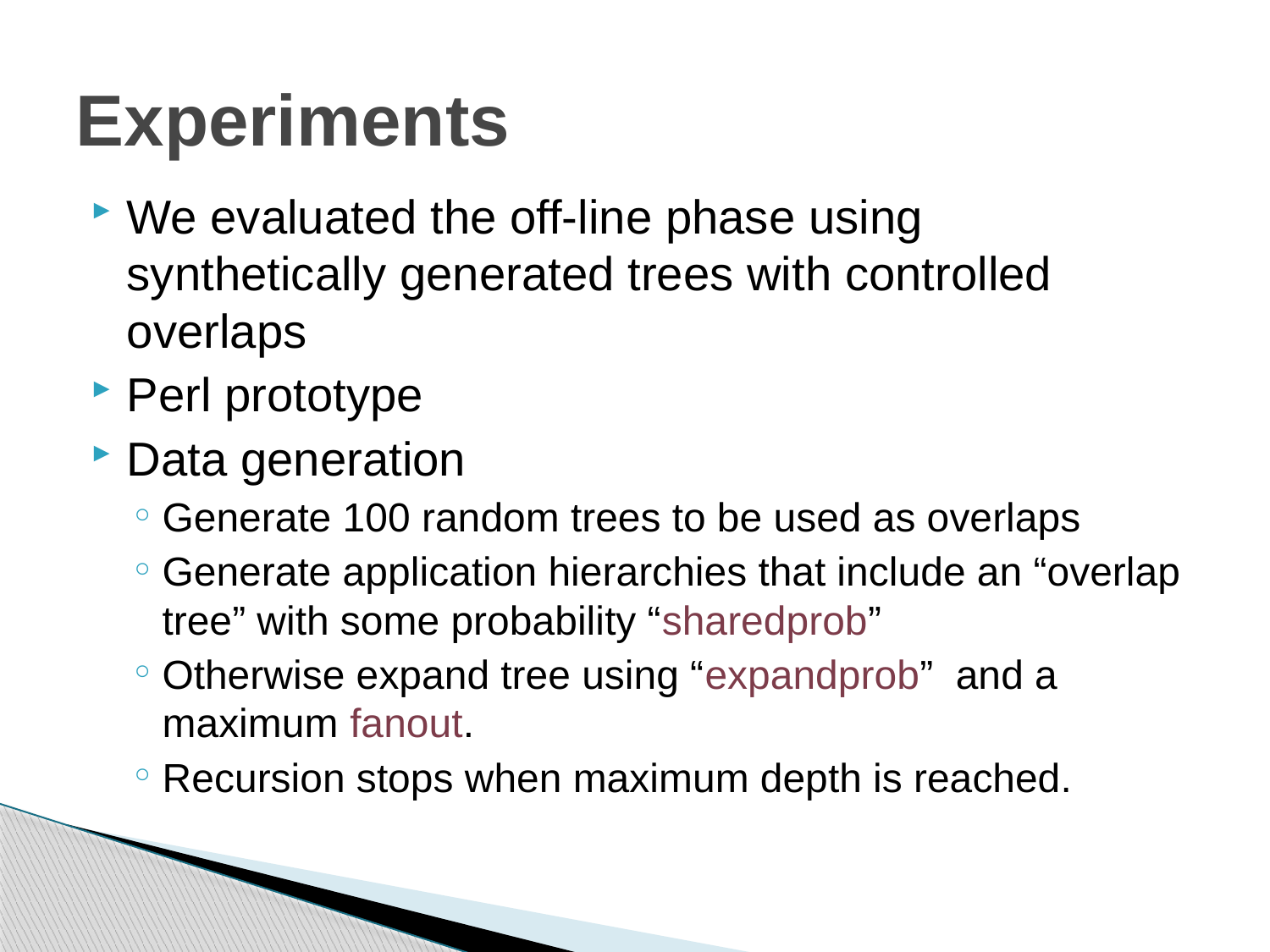

# Experiments
We evaluated the off-line phase using synthetically generated trees with controlled overlaps
Perl prototype
Data generation
Generate 100 random trees to be used as overlaps
Generate application hierarchies that include an “overlap tree” with some probability “sharedprob”
Otherwise expand tree using “expandprob”  and a maximum fanout.
Recursion stops when maximum depth is reached.